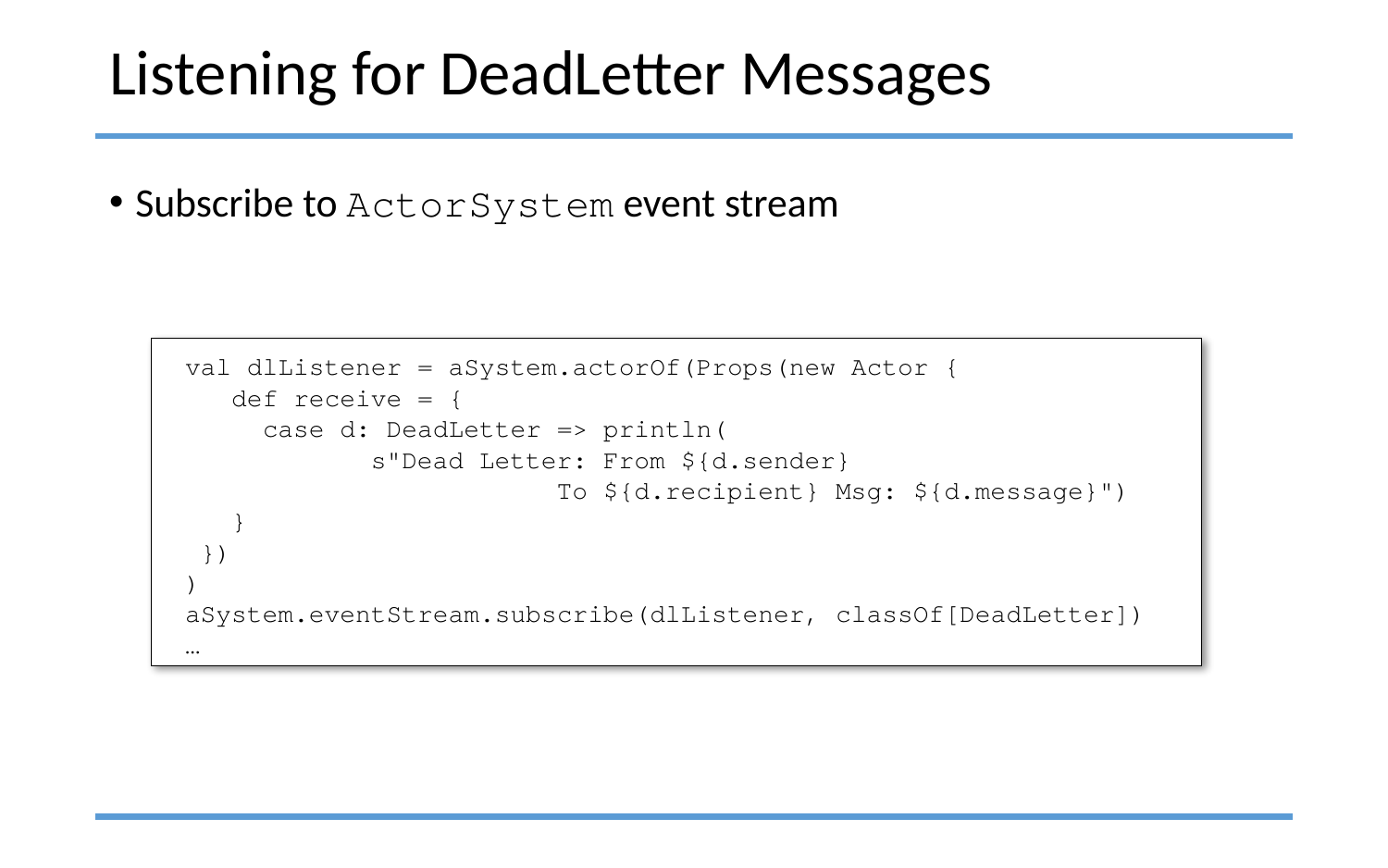

# Listening for DeadLetter Messages
Subscribe to ActorSystem event stream
 val dlListener = aSystem.actorOf(Props(new Actor {
    def receive = {
      case d: DeadLetter => println(
             s"Dead Letter: From ${d.sender}
                         To ${d.recipient} Msg: ${d.message}")
    }
  })
 )
 aSystem.eventStream.subscribe(dlListener, classOf[DeadLetter])
 …